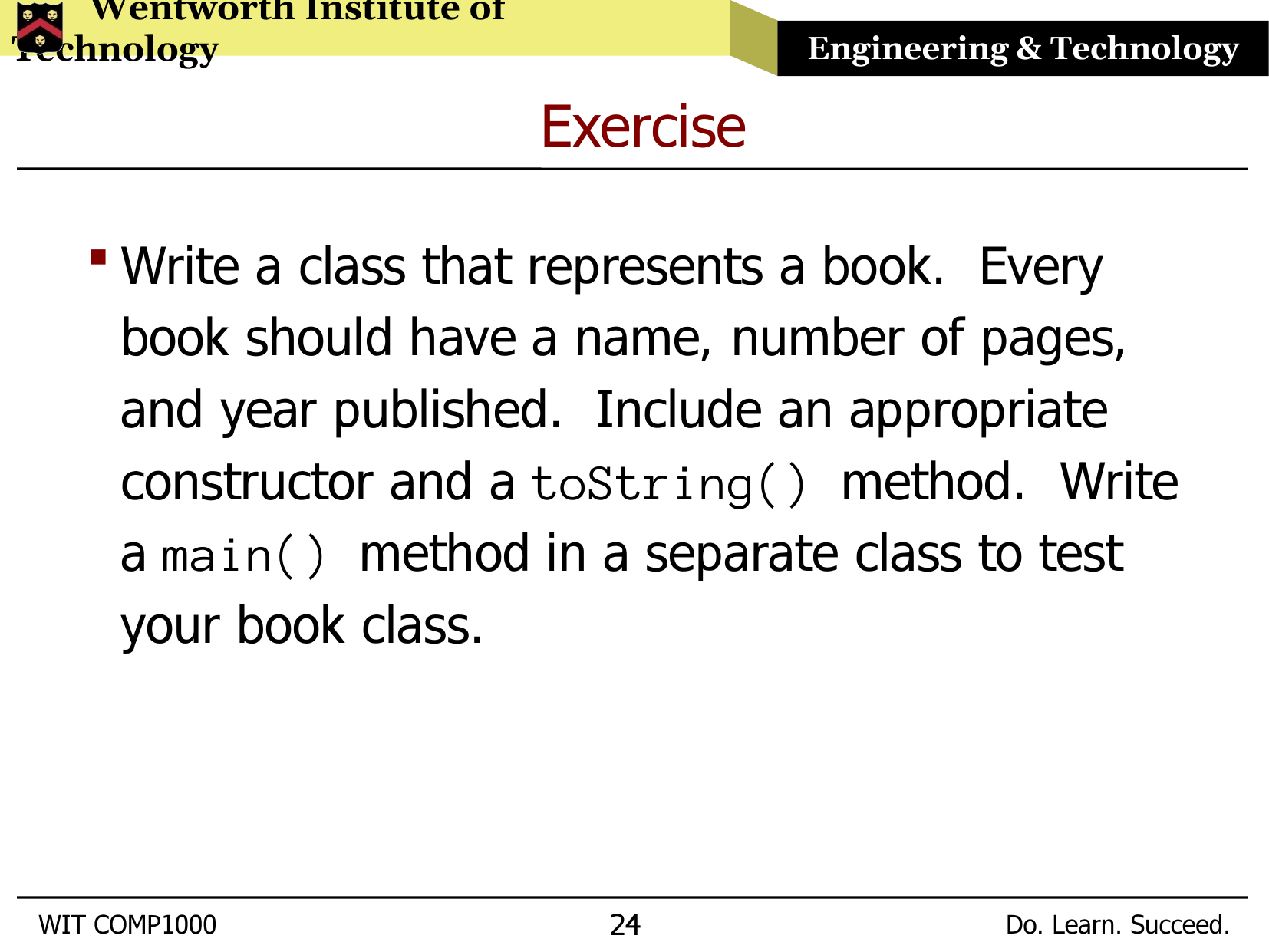

# Exercise
Write a class that represents a book.  Every book should have a name, number of pages, and year published.  Include an appropriate constructor and a toString() method.  Write a main() method in a separate class to test your book class.